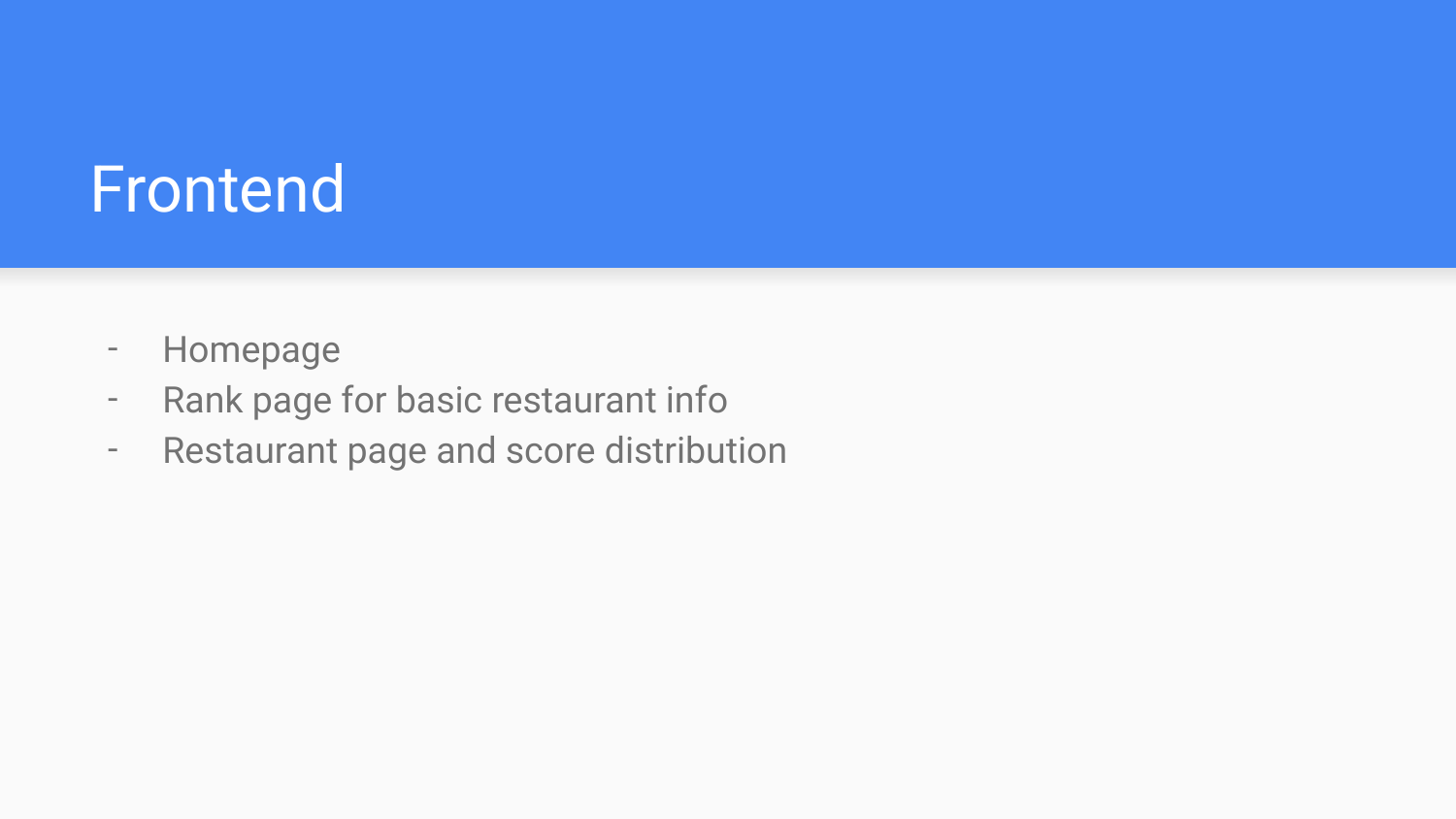

# Frontend
Homepage
Rank page for basic restaurant info
Restaurant page and score distribution